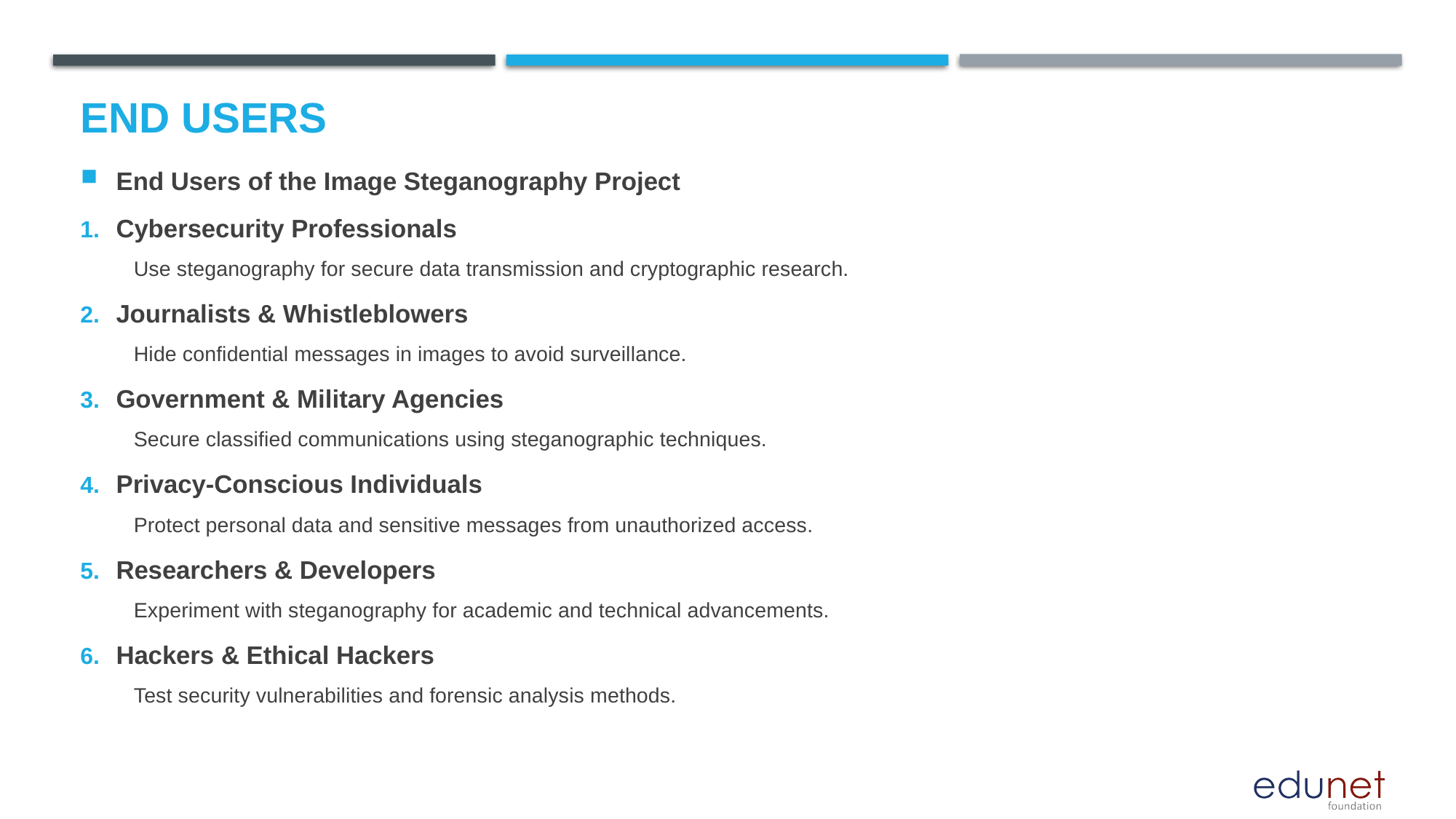

# End users
End Users of the Image Steganography Project
Cybersecurity Professionals
Use steganography for secure data transmission and cryptographic research.
Journalists & Whistleblowers
Hide confidential messages in images to avoid surveillance.
Government & Military Agencies
Secure classified communications using steganographic techniques.
Privacy-Conscious Individuals
Protect personal data and sensitive messages from unauthorized access.
Researchers & Developers
Experiment with steganography for academic and technical advancements.
Hackers & Ethical Hackers
Test security vulnerabilities and forensic analysis methods.